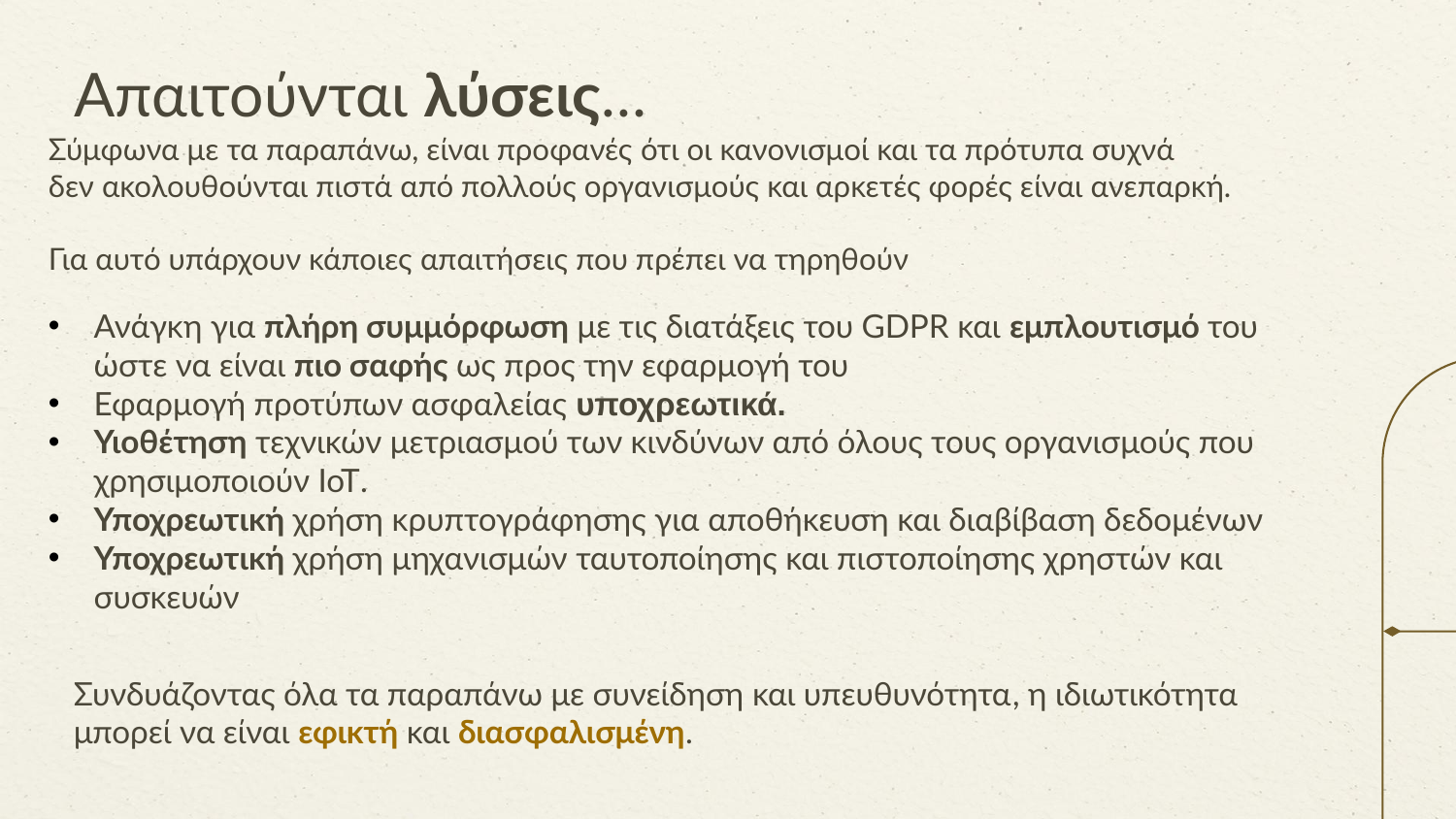

# Απαιτούνται λύσεις…
Σύμφωνα με τα παραπάνω, είναι προφανές ότι οι κανονισμοί και τα πρότυπα συχνά δεν ακολουθούνται πιστά από πολλούς οργανισμούς και αρκετές φορές είναι ανεπαρκή.

Για αυτό υπάρχουν κάποιες απαιτήσεις που πρέπει να τηρηθούν
Ανάγκη για πλήρη συμμόρφωση με τις διατάξεις του GDPR και εμπλουτισμό του ώστε να είναι πιο σαφής ως προς την εφαρμογή του
Εφαρμογή προτύπων ασφαλείας υποχρεωτικά.
Υιοθέτηση τεχνικών μετριασμού των κινδύνων από όλους τους οργανισμούς που χρησιμοποιούν IoT.
Υποχρεωτική χρήση κρυπτογράφησης για αποθήκευση και διαβίβαση δεδομένων
Υποχρεωτική χρήση μηχανισμών ταυτοποίησης και πιστοποίησης χρηστών και συσκευών
Συνδυάζοντας όλα τα παραπάνω με συνείδηση και υπευθυνότητα, η ιδιωτικότητα μπορεί να είναι εφικτή και διασφαλισμένη.